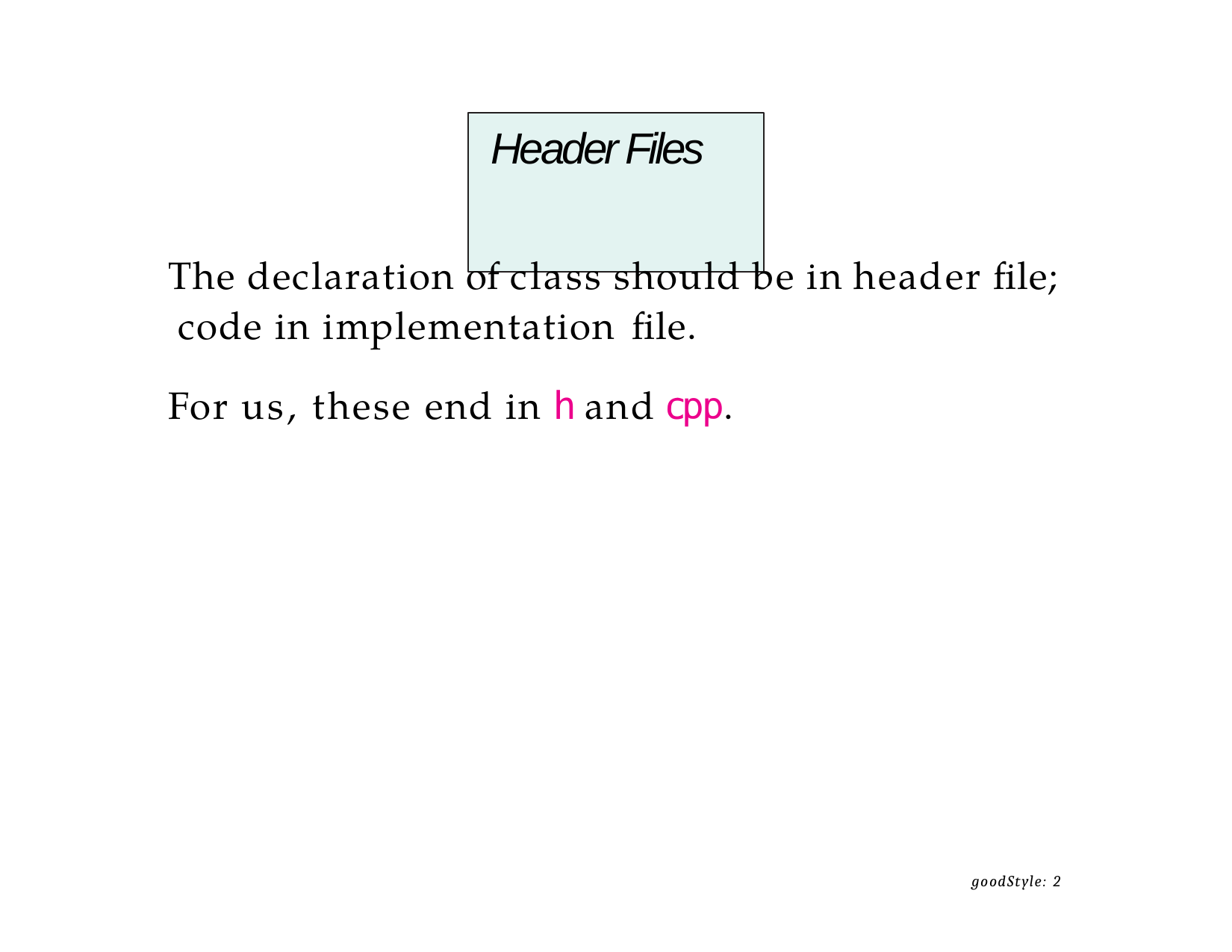

# Header Files
The declaration of class should be in header file;  code in implementation file.
For us, these end in h and cpp.
goodStyle: 2